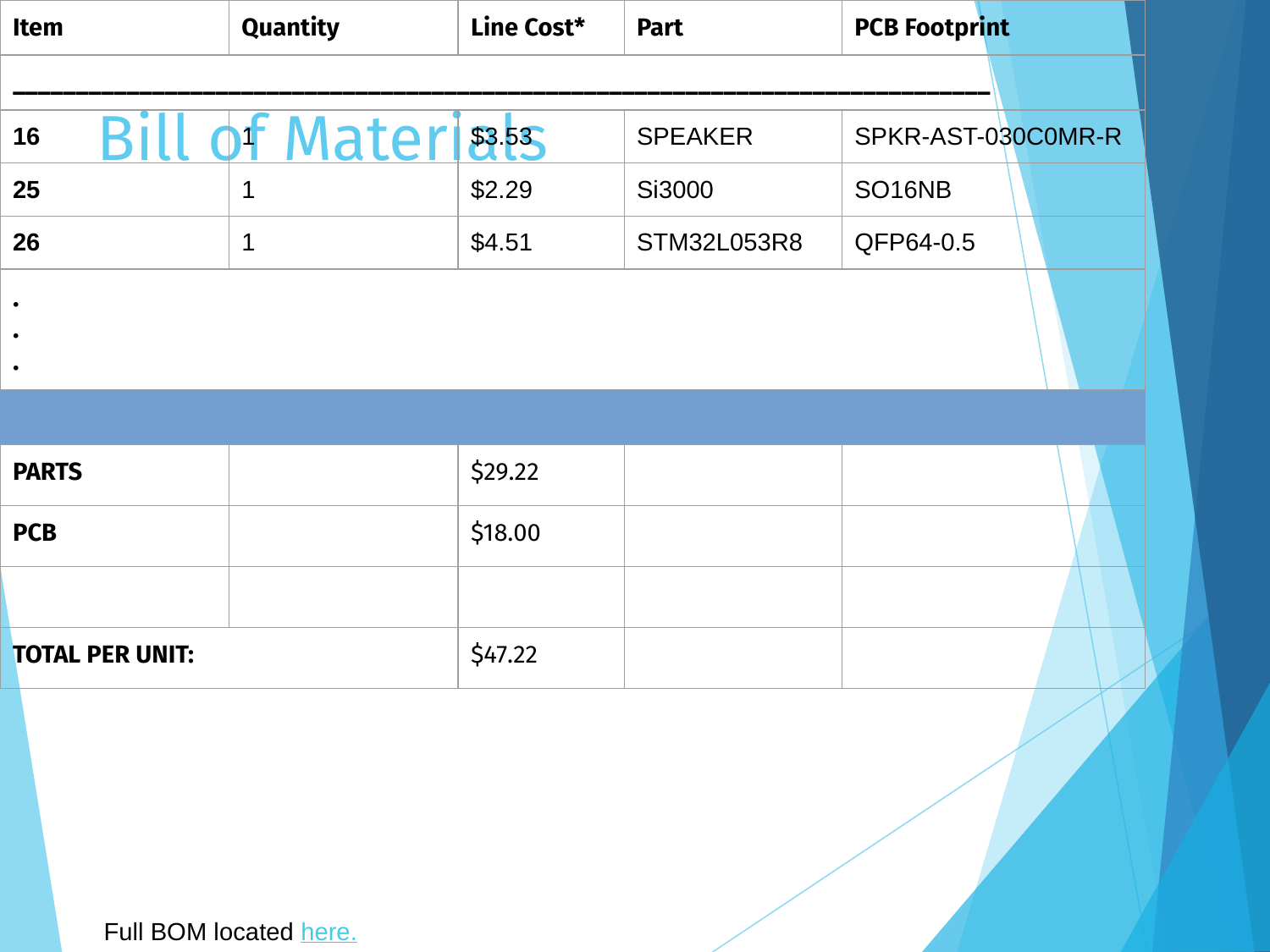

# Bill of Materials
| Item | Quantity | Line Cost\* | Part | PCB Footprint |
| --- | --- | --- | --- | --- |
| \_\_\_\_\_\_\_\_\_\_\_\_\_\_\_\_\_\_\_\_\_\_\_\_\_\_\_\_\_\_\_\_\_\_\_\_\_\_\_\_\_\_\_\_\_\_\_\_\_\_\_\_\_\_\_\_\_\_\_\_\_\_\_\_\_\_\_\_\_\_\_\_\_\_\_\_\_ |  |  |  |  |
| 16 | 1 | $3.53 | SPEAKER | SPKR-AST-030C0MR-R |
| 25 | 1 | $2.29 | Si3000 | SO16NB |
| 26 | 1 | $4.51 | STM32L053R8 | QFP64-0.5 |
| . . . |  |  |  |  |
|  |  |  |  |  |
| PARTS |  | $29.22 |  |  |
| PCB |  | $18.00 |  |  |
|  |  |  |  |  |
| TOTAL PER UNIT: |  | $47.22 |  |  |
|  | \*Costs based on build of 10 units. |  |  |  |
Full BOM located here.